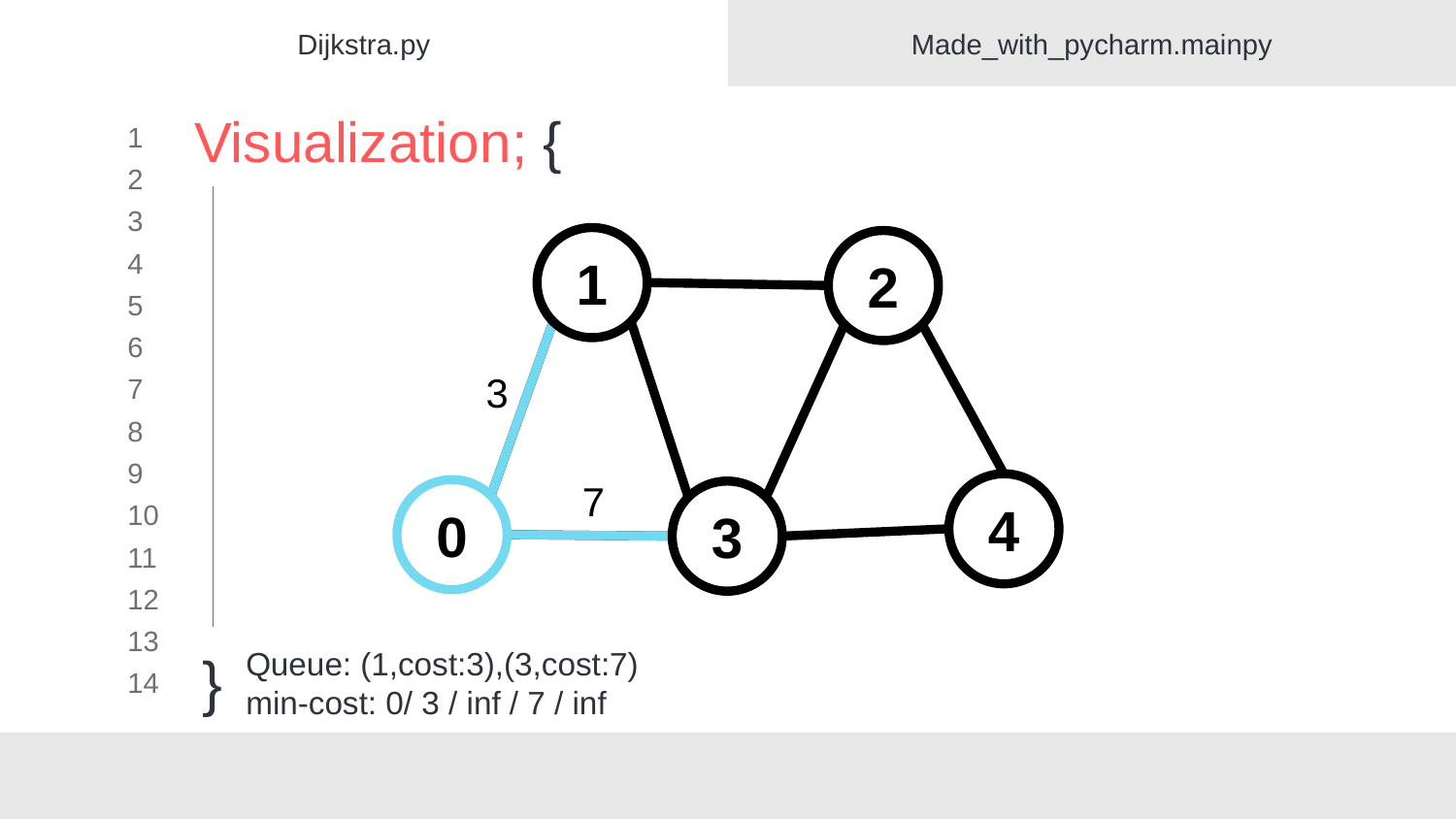

Dijkstra.py
Made_with_pycharm.mainpy
Visualization; {
}
1
2
3
7
4
0
3
Queue: (1,cost:3),(3,cost:7)
min-cost: 0/ 3 / inf / 7 / inf